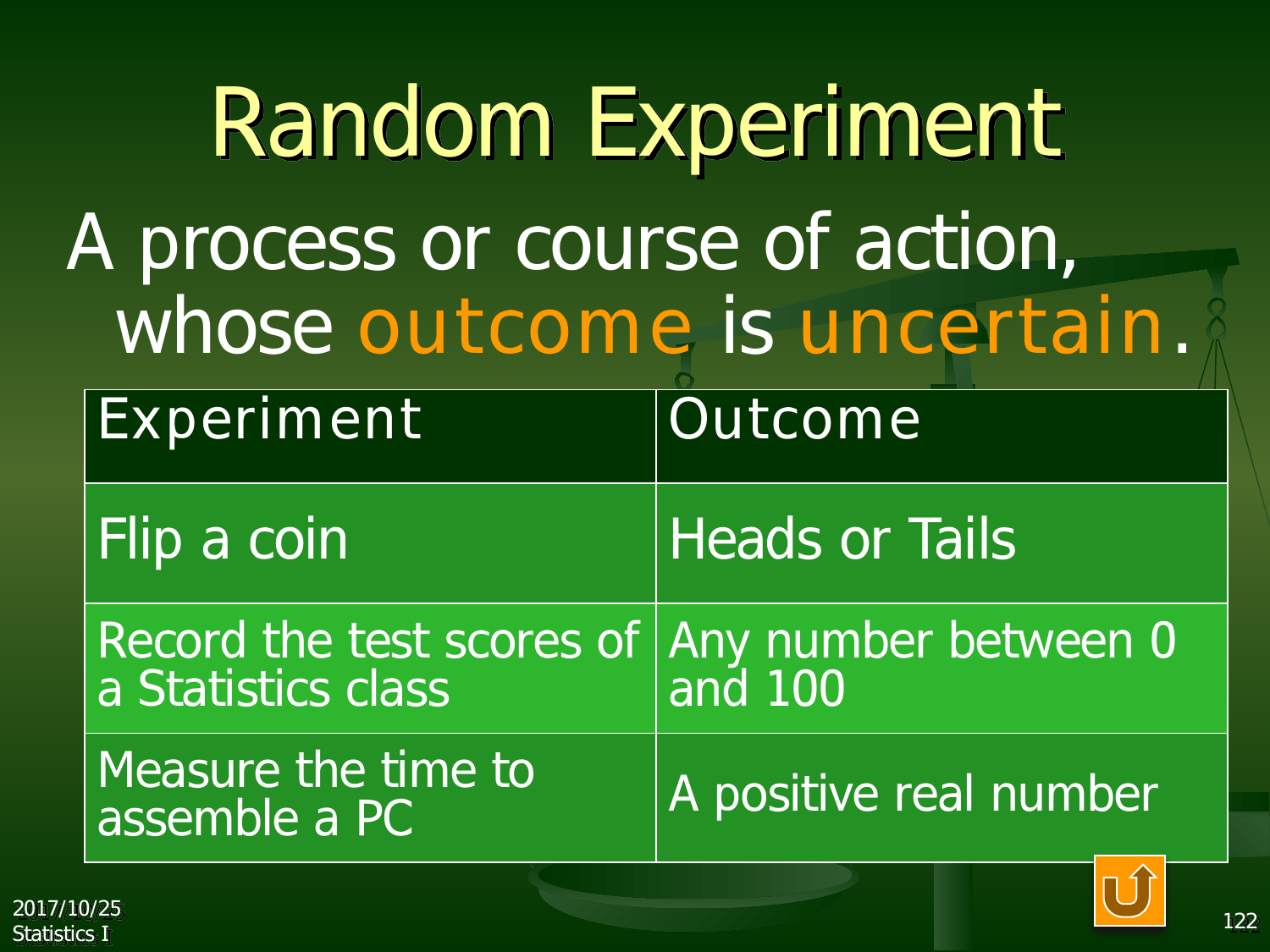

# Random Experiment
A process or course of action, whose outcome is uncertain.
| Experiment | Outcome |
| --- | --- |
| Flip a coin | Heads or Tails |
| Record the test scores of a Statistics class | Any number between 0 and 100 |
| Measure the time to assemble a PC | A positive real number |

2017/10/25
Statistics I
122